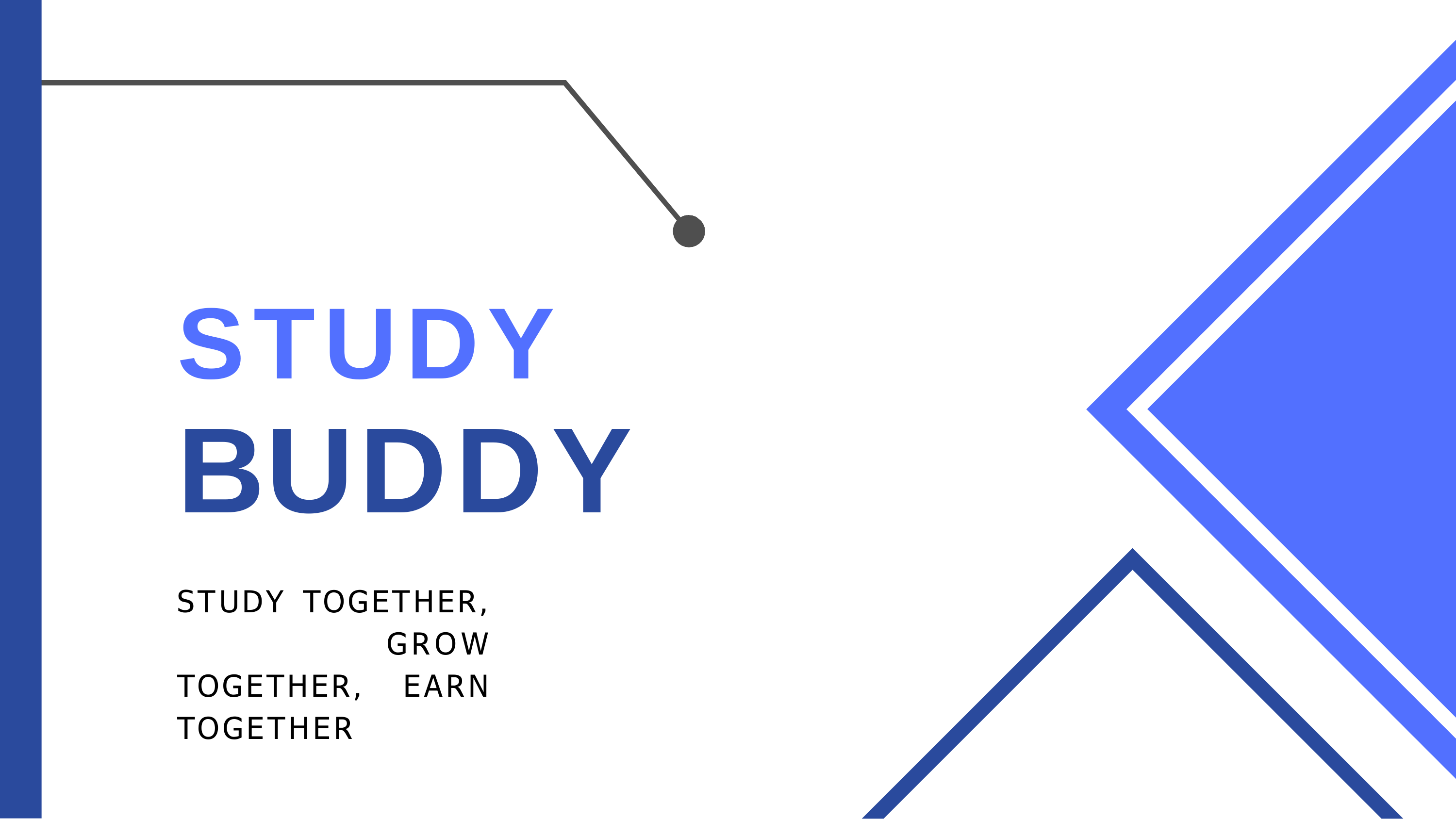

STUDY
BUDDY
STUDY TOGETHER,  GROW TOGETHER,  EARN TOGETHER